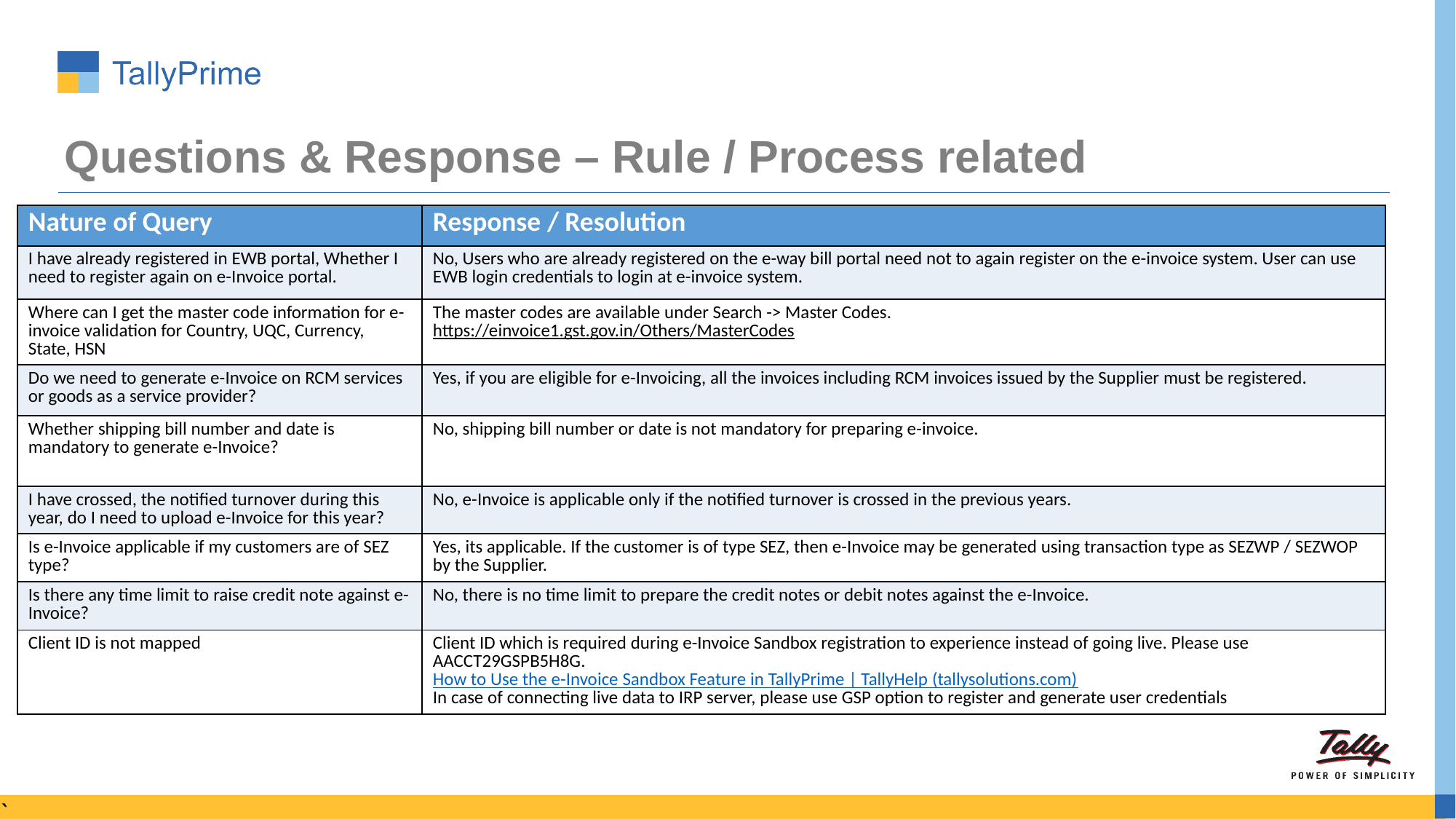

# Questions & Response – Rule / Process related
| Nature of Query | Response / Resolution |
| --- | --- |
| I have already registered in EWB portal, Whether I need to register again on e-Invoice portal. | No, Users who are already registered on the e-way bill portal need not to again register on the e-invoice system. User can use EWB login credentials to login at e-invoice system. |
| Where can I get the master code information for e-invoice validation for Country, UQC, Currency, State, HSN | The master codes are available under Search -> Master Codes. https://einvoice1.gst.gov.in/Others/MasterCodes |
| Do we need to generate e-Invoice on RCM services or goods as a service provider? | Yes, if you are eligible for e-Invoicing, all the invoices including RCM invoices issued by the Supplier must be registered. |
| Whether shipping bill number and date is mandatory to generate e-Invoice? | No, shipping bill number or date is not mandatory for preparing e-invoice. |
| I have crossed, the notified turnover during this year, do I need to upload e-Invoice for this year? | No, e-Invoice is applicable only if the notified turnover is crossed in the previous years. |
| Is e-Invoice applicable if my customers are of SEZ type? | Yes, its applicable. If the customer is of type SEZ, then e-Invoice may be generated using transaction type as SEZWP / SEZWOP by the Supplier. |
| Is there any time limit to raise credit note against e-Invoice? | No, there is no time limit to prepare the credit notes or debit notes against the e-Invoice. |
| Client ID is not mapped | Client ID which is required during e-Invoice Sandbox registration to experience instead of going live. Please use AACCT29GSPB5H8G. How to Use the e-Invoice Sandbox Feature in TallyPrime | TallyHelp (tallysolutions.com) In case of connecting live data to IRP server, please use GSP option to register and generate user credentials |